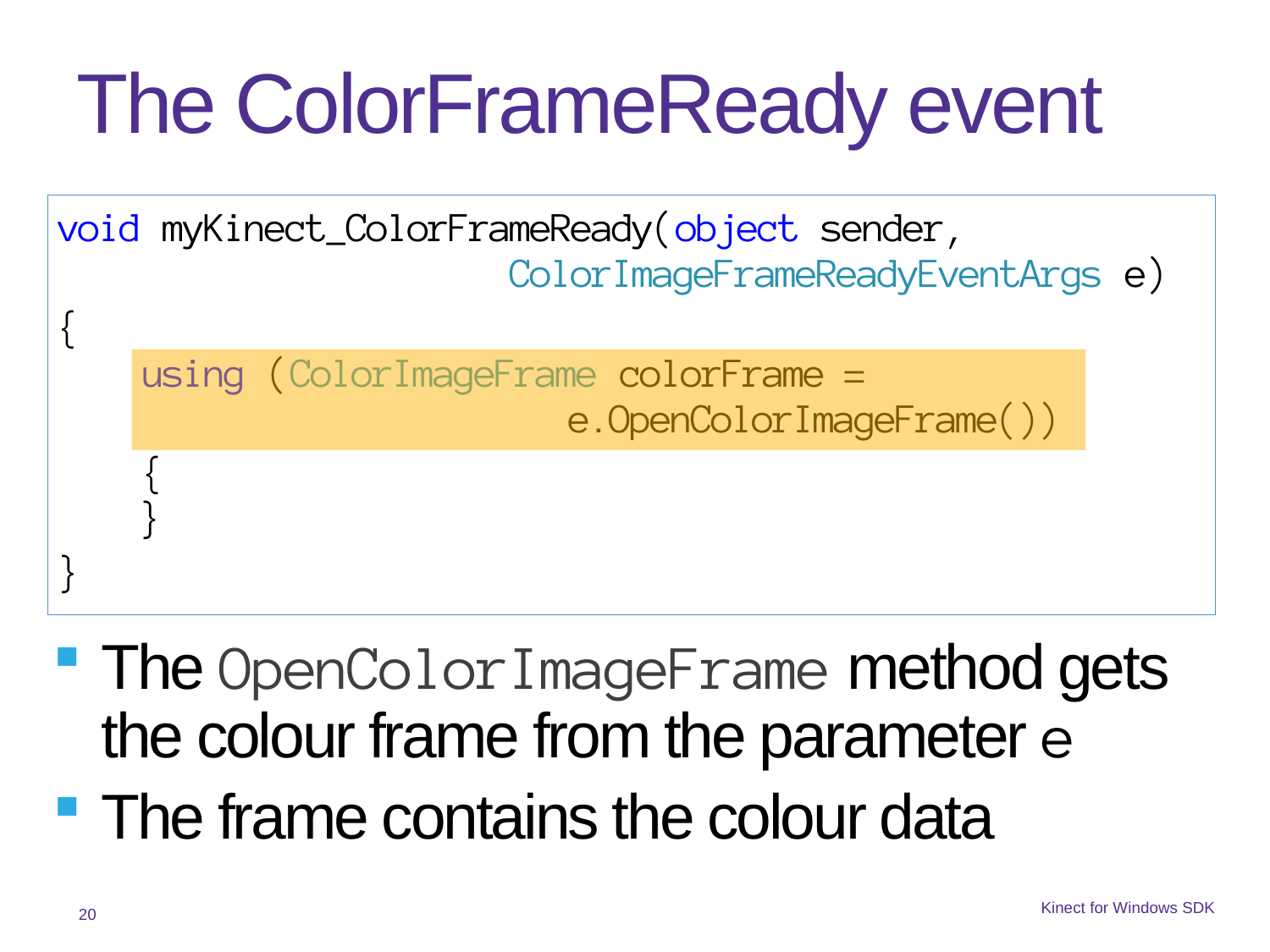

# The ColorFrameReady event
void myKinect_ColorFrameReady(object sender,
                      ColorImageFrameReadyEventArgs e)
{
    using (ColorImageFrame colorFrame =
                         e.OpenColorImageFrame())
    {
    }
}

The OpenColorImageFrame method gets the colour frame from the parameter e
The frame contains the colour data
20